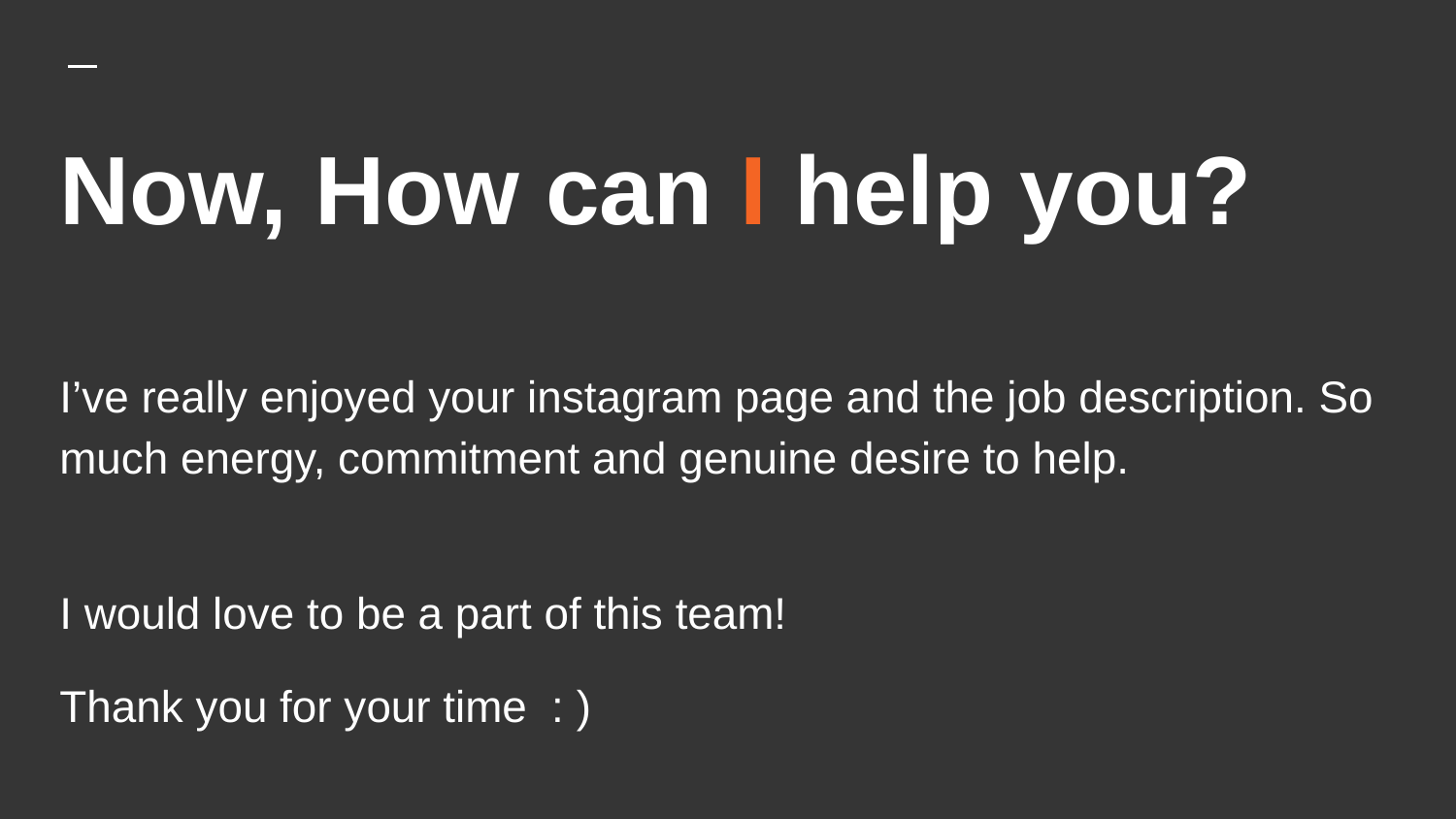

# Now, How can I help you?

I’ve really enjoyed your instagram page and the job description. So much energy, commitment and genuine desire to help.
I would love to be a part of this team!
Thank you for your time  : )